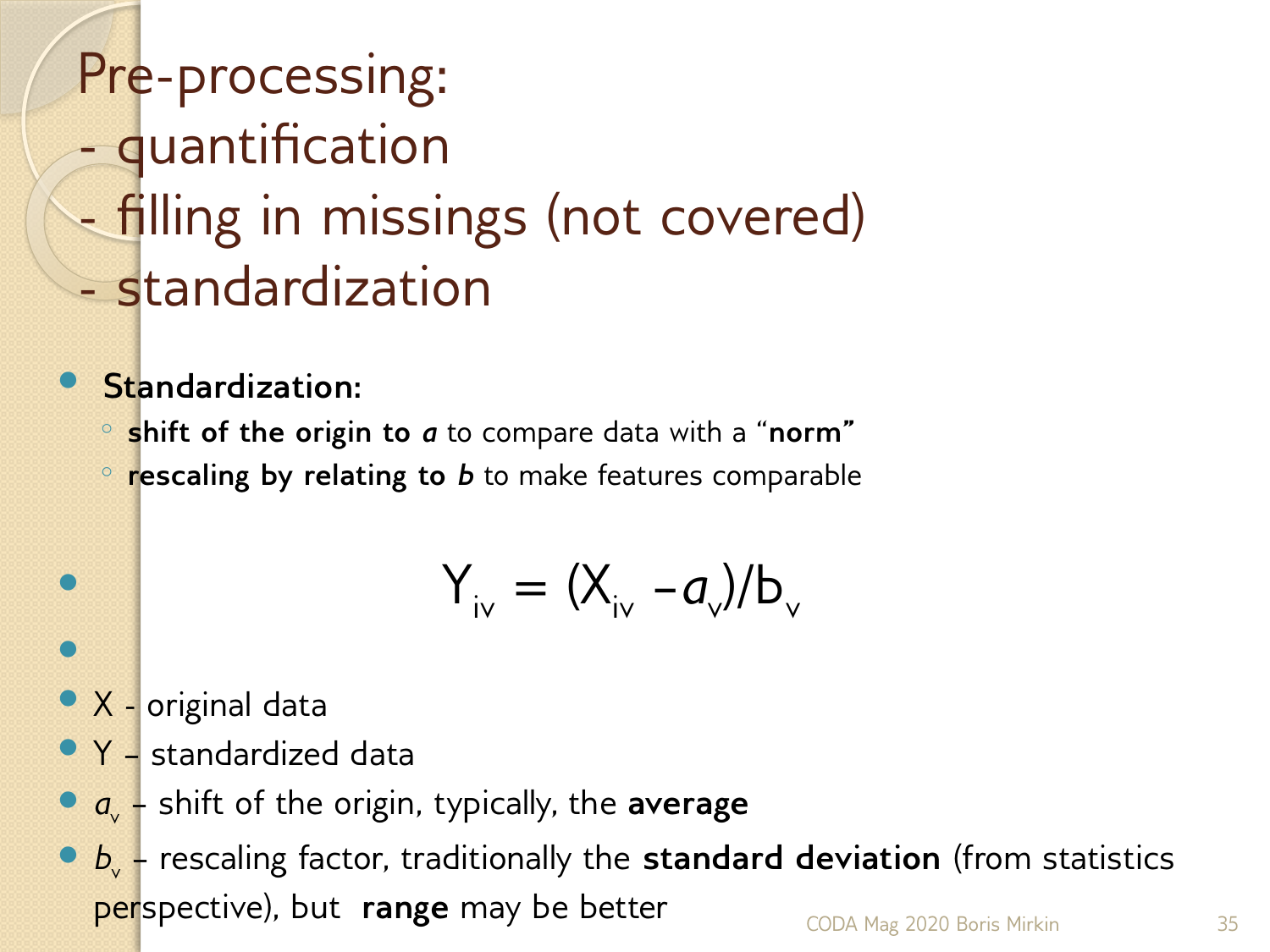

# Pre-processing: - quantification - filling in missings (not covered) - standardization
 Standardization:
shift of the origin to a to compare data with a “norm”
rescaling by relating to b to make features comparable

                                 Yiv = (Xiv –av)/bv

X - original data
Y – standardized data
av – shift of the origin, typically, the average
bv – rescaling factor, traditionally the standard deviation (from statistics perspective), but  range may be better

CODA Mag 2020 Boris Mirkin
35